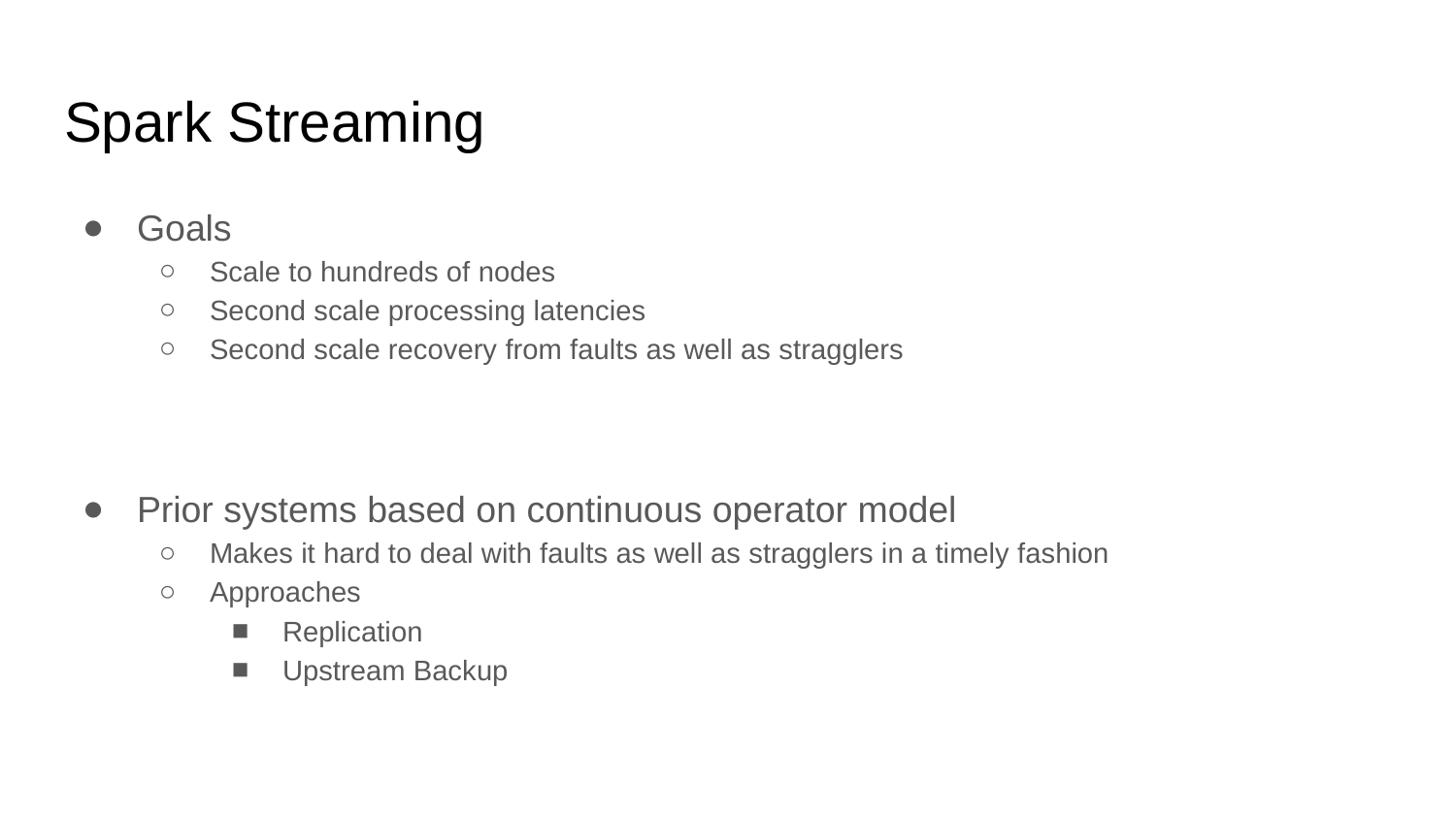

# Spark Streaming
Goals
Scale to hundreds of nodes
Second scale processing latencies
Second scale recovery from faults as well as stragglers

Prior systems based on continuous operator model
Makes it hard to deal with faults as well as stragglers in a timely fashion
Approaches
Replication
Upstream Backup